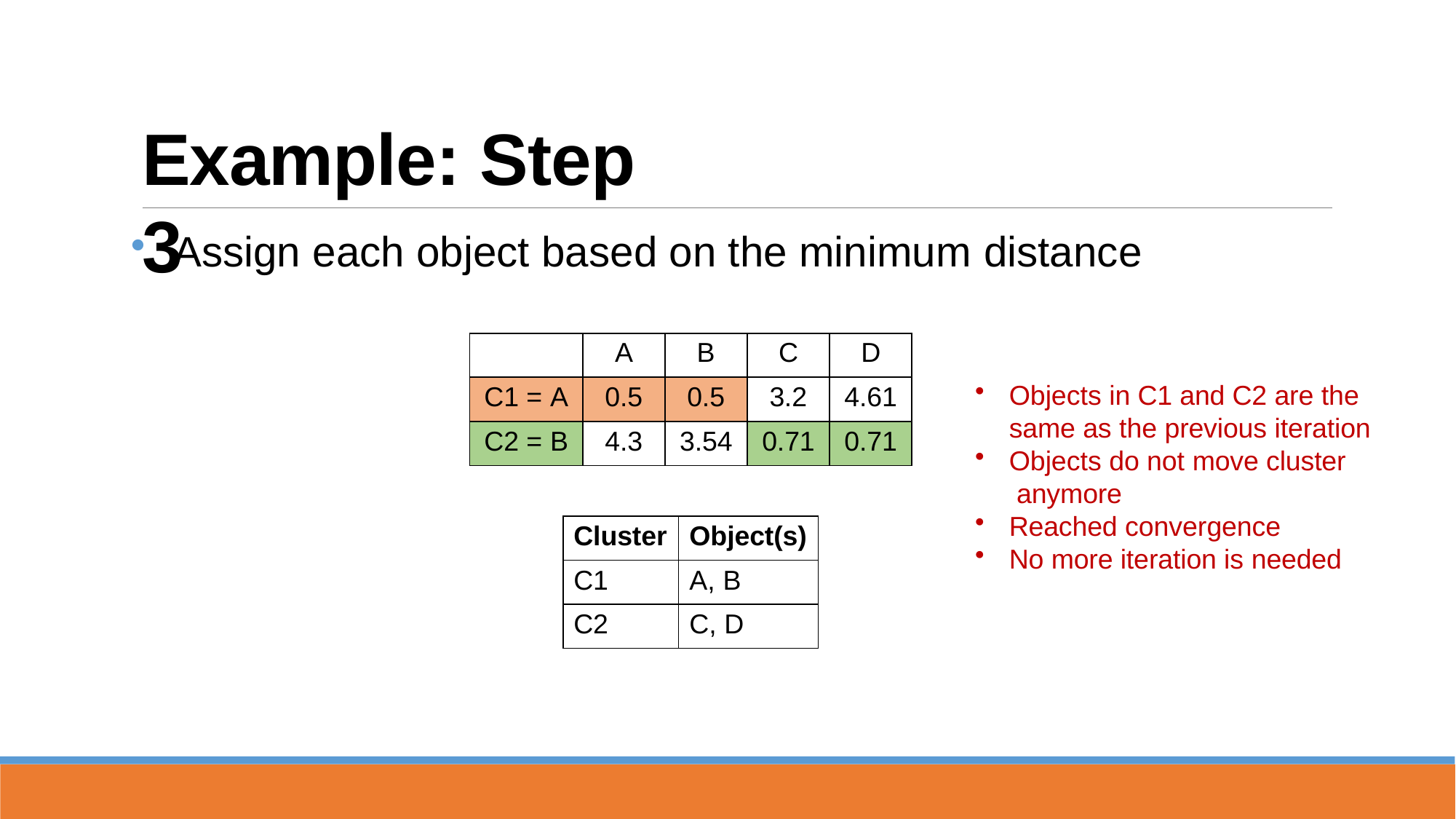

# Example: Step 3
Assign each object based on the minimum distance
|  | A | B | C | D |
| --- | --- | --- | --- | --- |
| C1 = A | 0.5 | 0.5 | 3.2 | 4.61 |
| C2 = B | 4.3 | 3.54 | 0.71 | 0.71 |
Objects in C1 and C2 are the  same as the previous iteration
Objects do not move cluster  anymore
Reached convergence
No more iteration is needed
| Cluster | Object(s) |
| --- | --- |
| C1 | A, B |
| C2 | C, D |